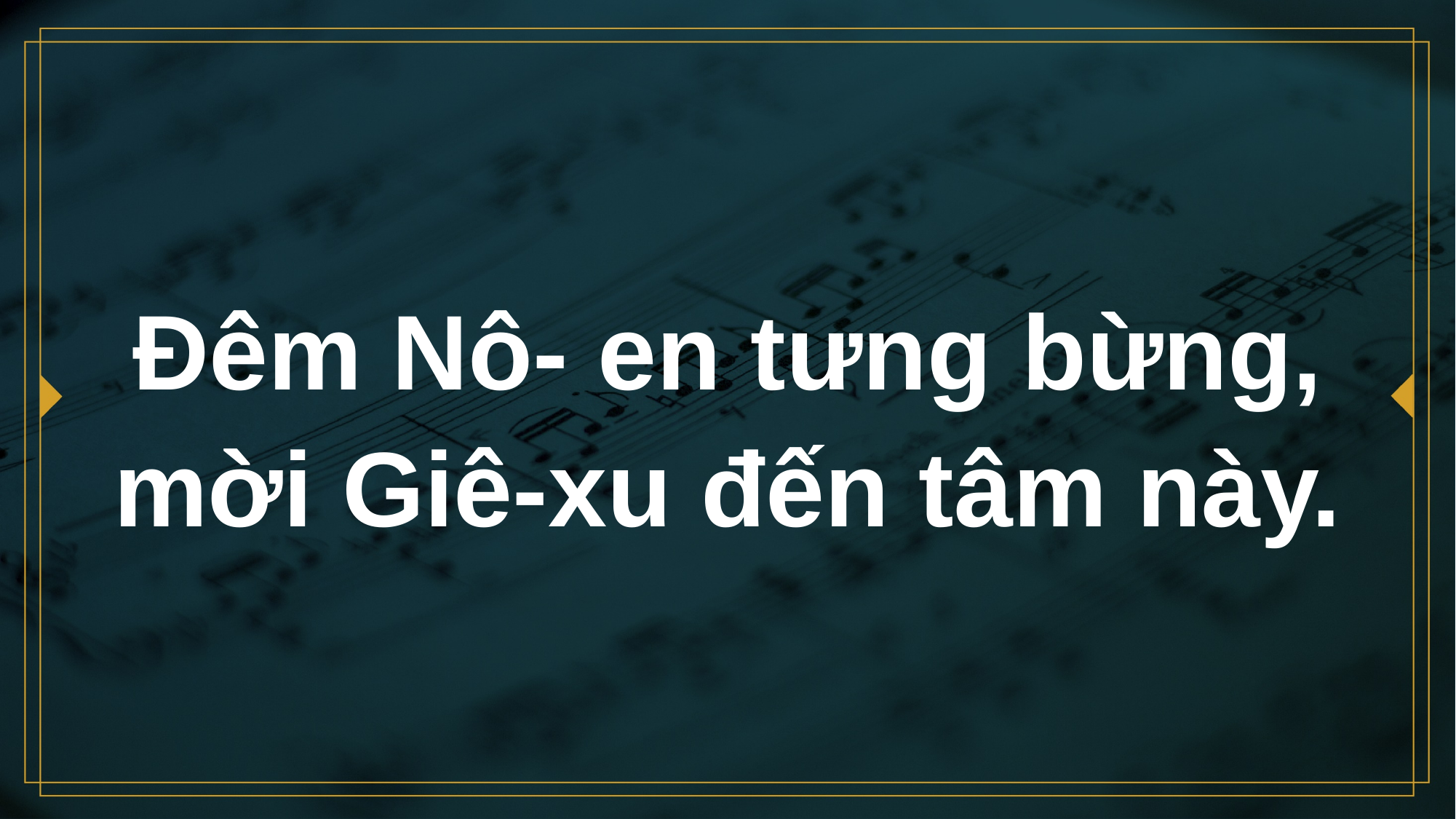

# Đêm Nô- en tưng bừng, mời Giê-xu đến tâm này.